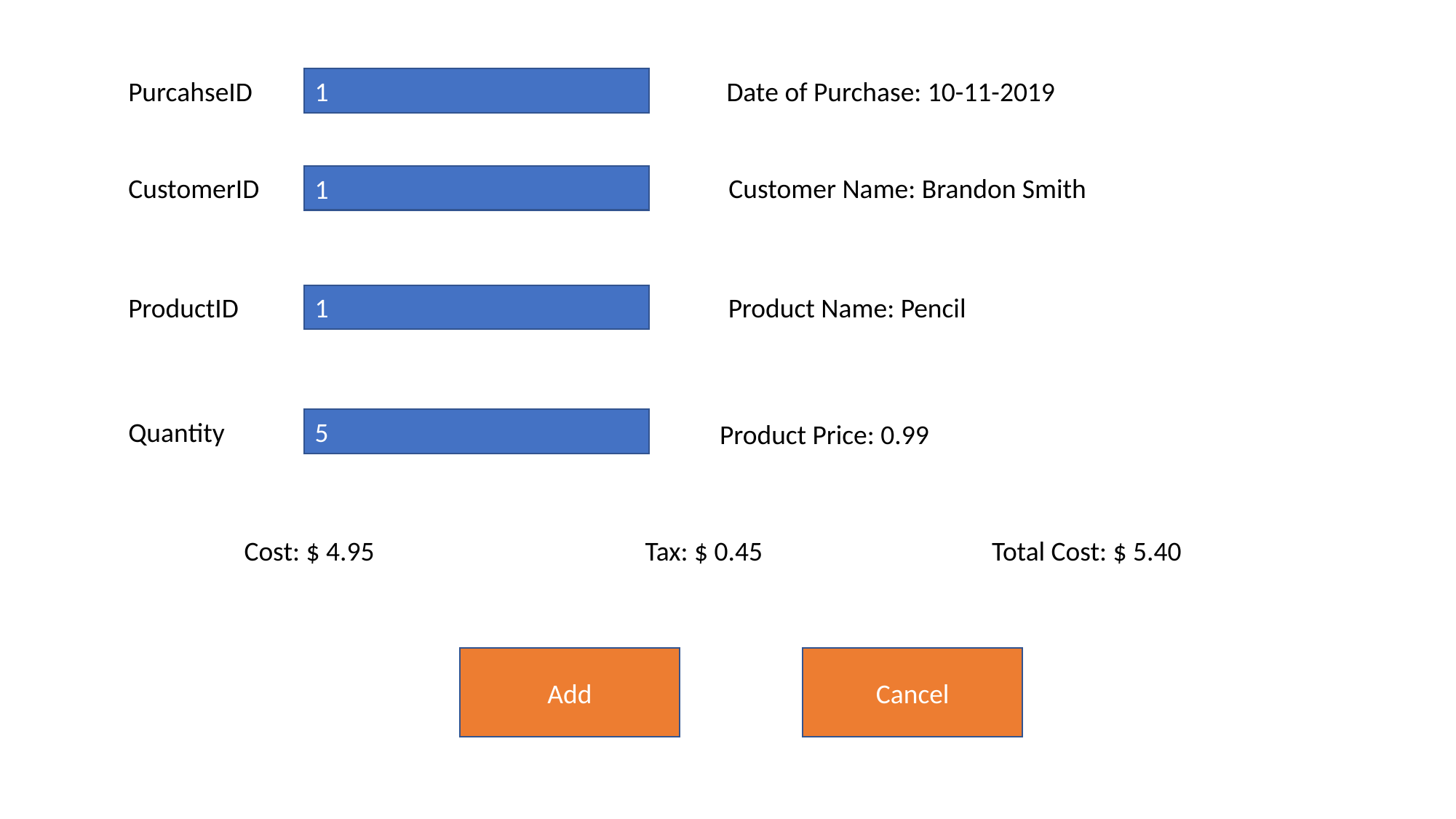

1
PurcahseID
Date of Purchase: 10-11-2019
Customer Name: Brandon Smith
1
CustomerID
1
Product Name: Pencil
ProductID
5
Quantity
Product Price: 0.99
Cost: $ 4.95
Tax: $ 0.45
Total Cost: $ 5.40
Cancel
Add